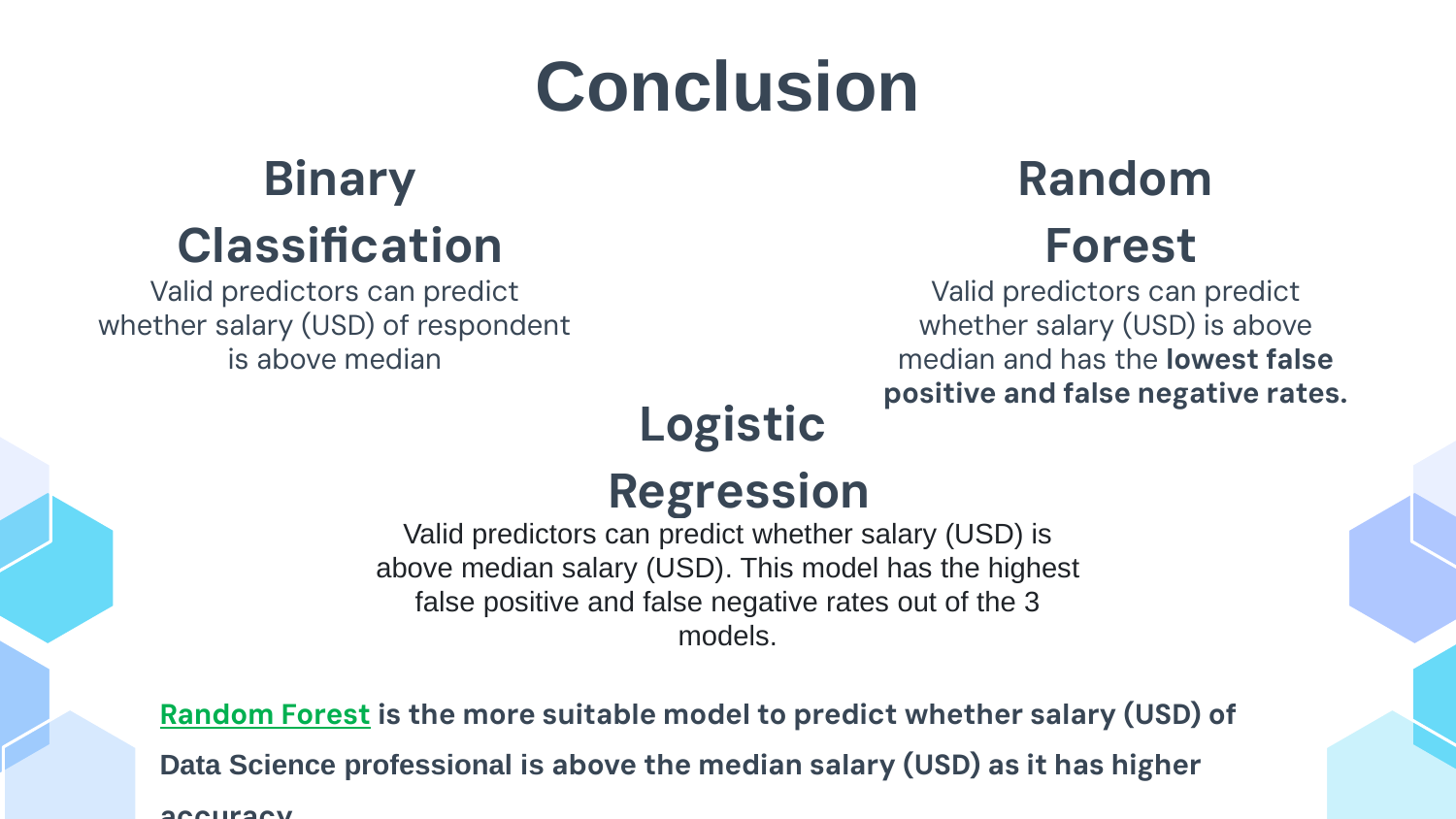

# Conclusion
Binary
Classification
Random
Forest
Valid predictors can predict whether salary (USD) of respondent is above median
Valid predictors can predict whether salary (USD) is above median and has the lowest false positive and false negative rates.
Logistic
Regression
Valid predictors can predict whether salary (USD) is above median salary (USD). This model has the highest false positive and false negative rates out of the 3 models.

Random Forest is the more suitable model to predict whether salary (USD) of Data Science professional is above the median salary (USD) as it has higher accuracy.